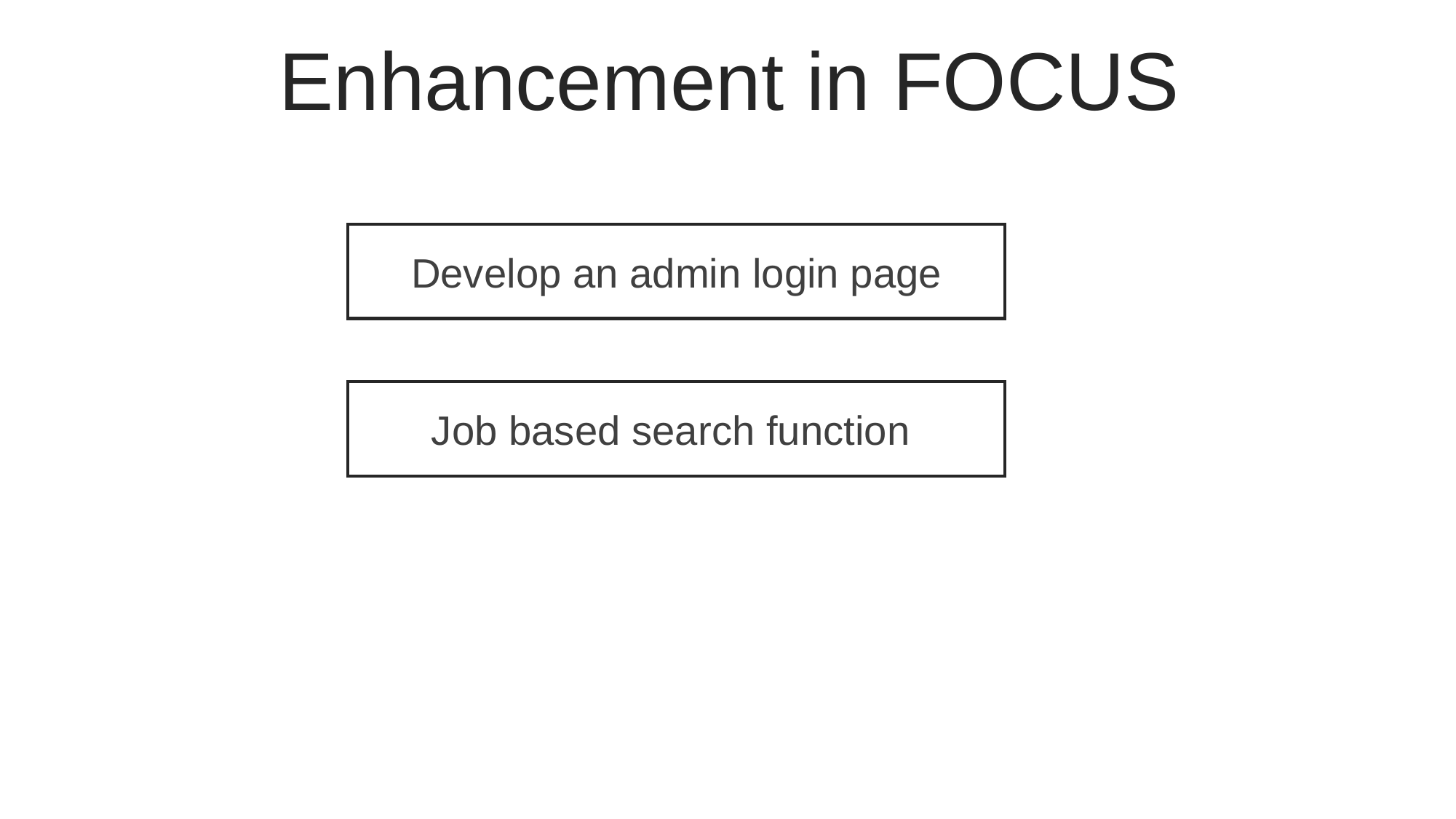

Enhancement in FOCUS
Develop an admin login page
Job based search function